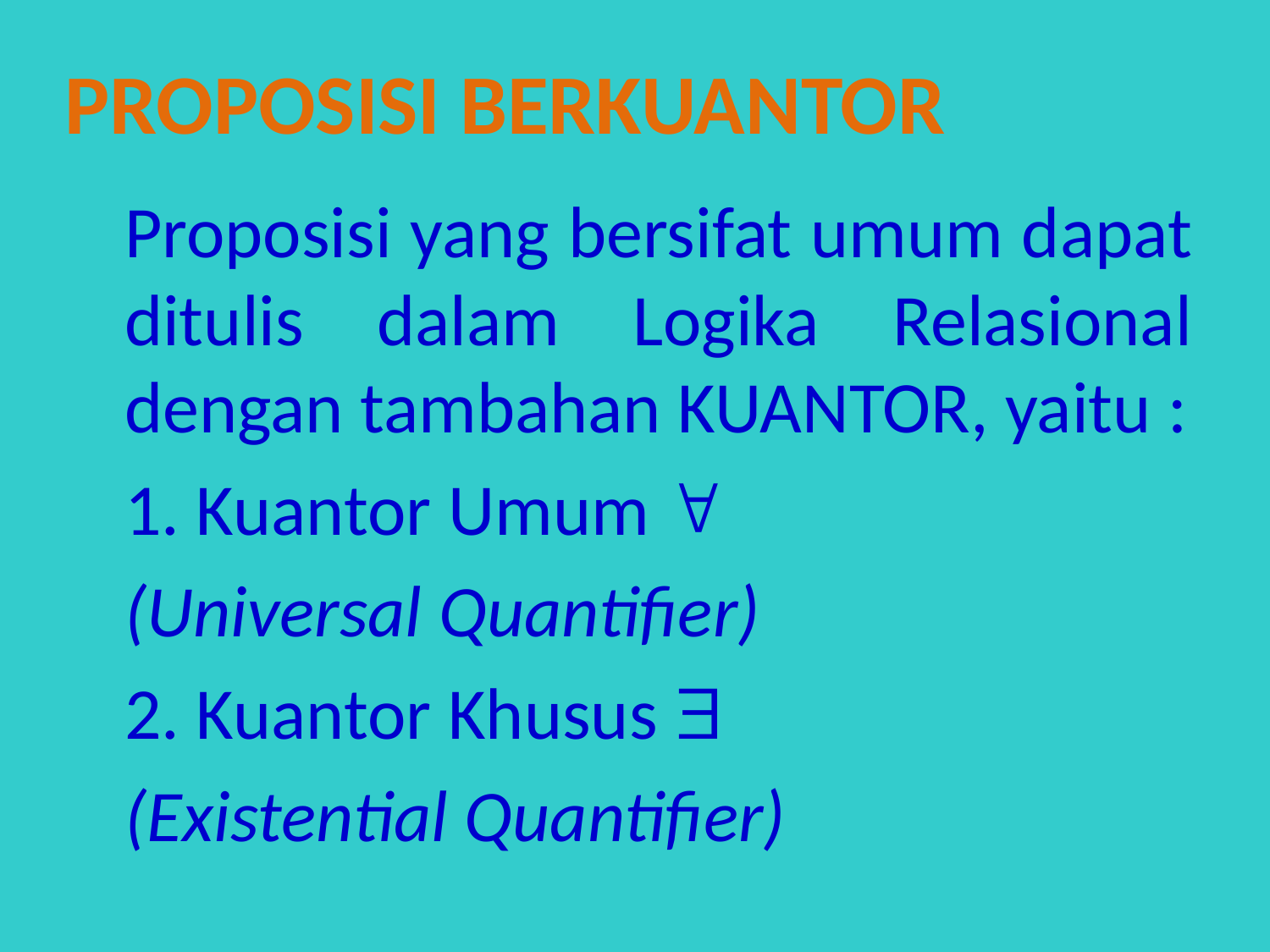

Proposisi berkuantor
	Proposisi yang bersifat umum dapat ditulis dalam Logika Relasional dengan tambahan KUANTOR, yaitu :
	1. Kuantor Umum ∀
		(Universal Quantifier)
	2. Kuantor Khusus ∃
		(Existential Quantifier)